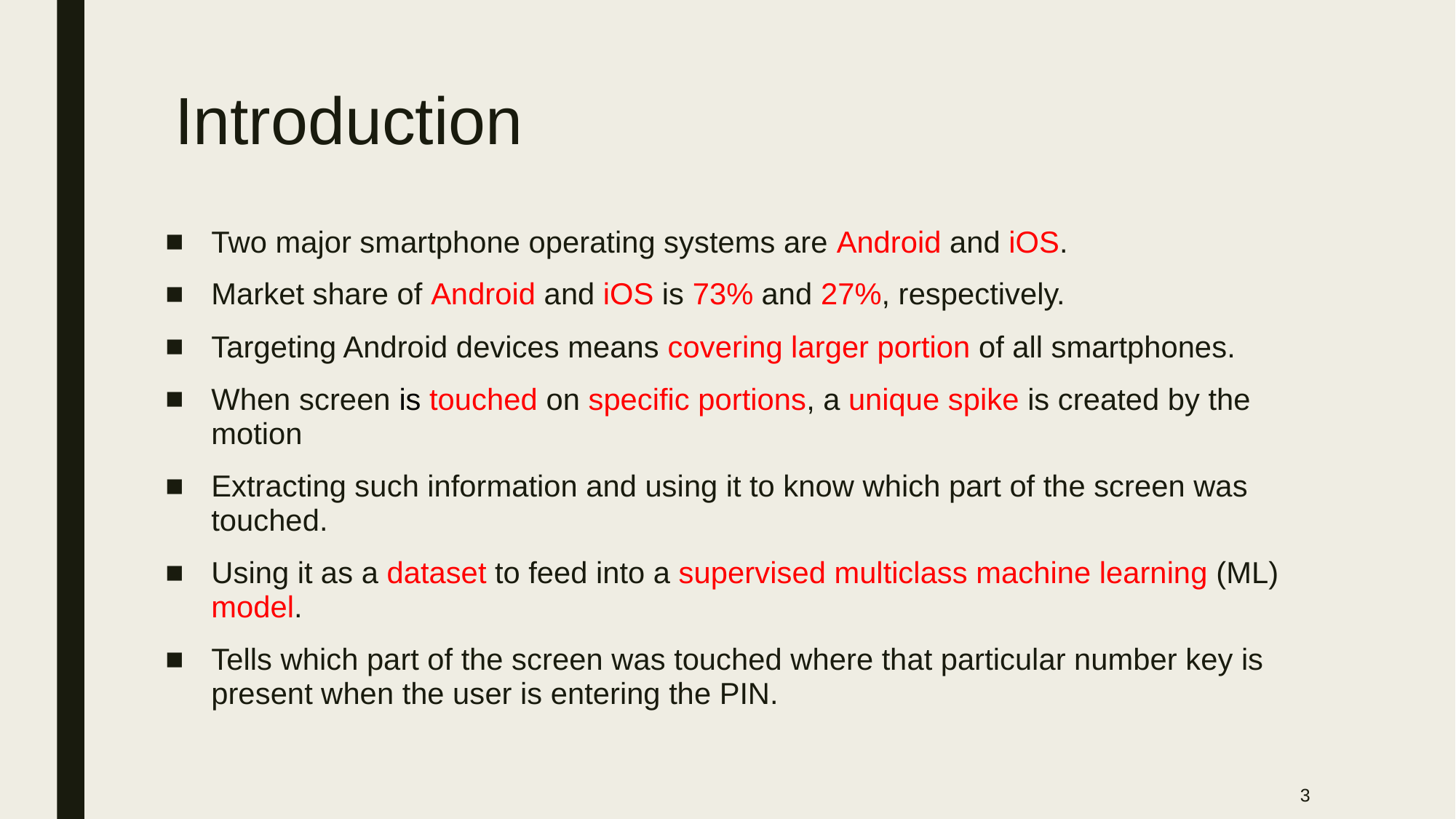

# Introduction
Two major smartphone operating systems are Android and iOS.
Market share of Android and iOS is 73% and 27%, respectively.
Targeting Android devices means covering larger portion of all smartphones.
When screen is touched on specific portions, a unique spike is created by the motion
Extracting such information and using it to know which part of the screen was touched.
Using it as a dataset to feed into a supervised multiclass machine learning (ML) model.
Tells which part of the screen was touched where that particular number key is present when the user is entering the PIN.
3